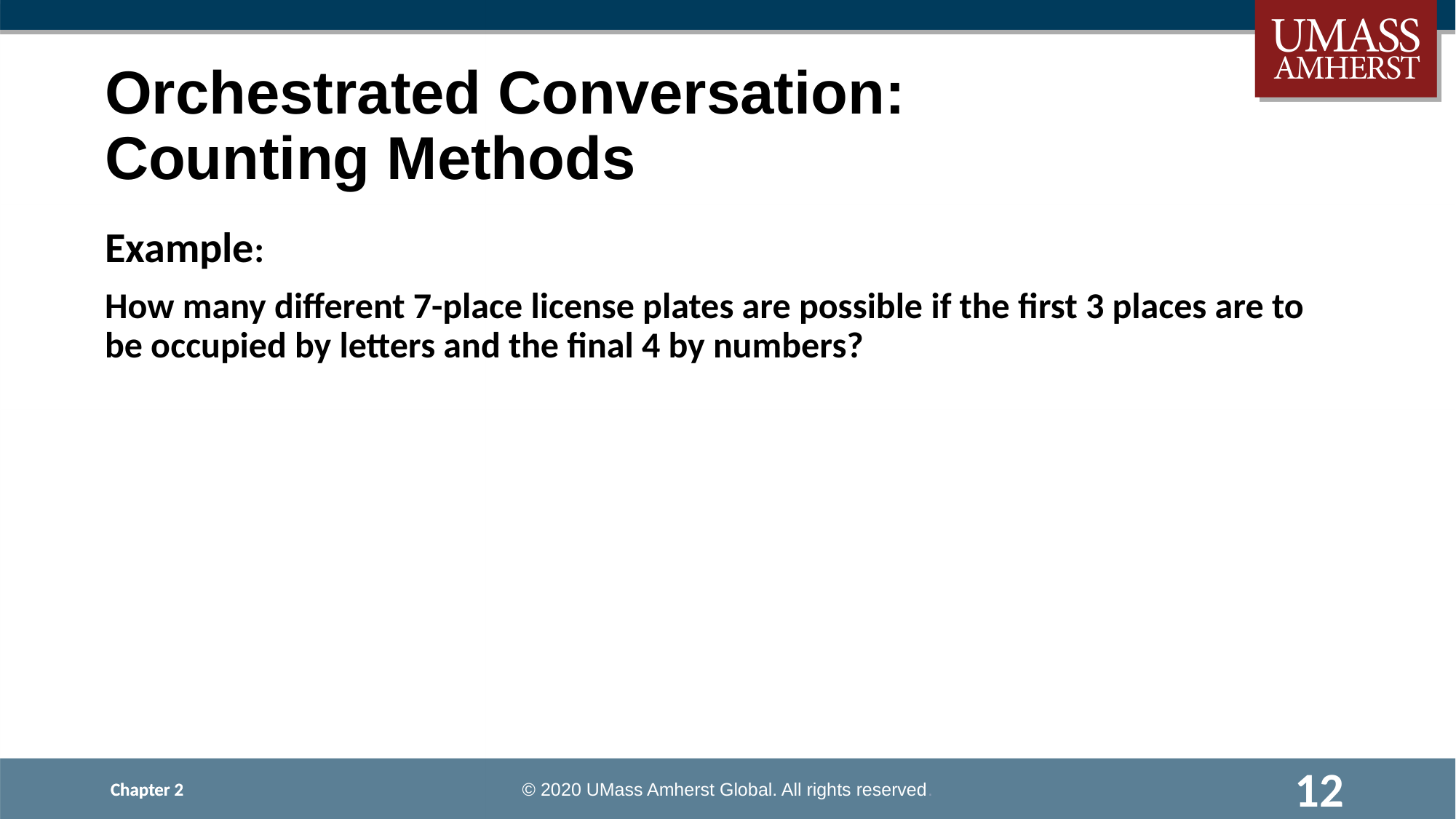

# Orchestrated Conversation: Counting Methods
Example:
How many different 7-place license plates are possible if the first 3 places are to be occupied by letters and the final 4 by numbers?

12